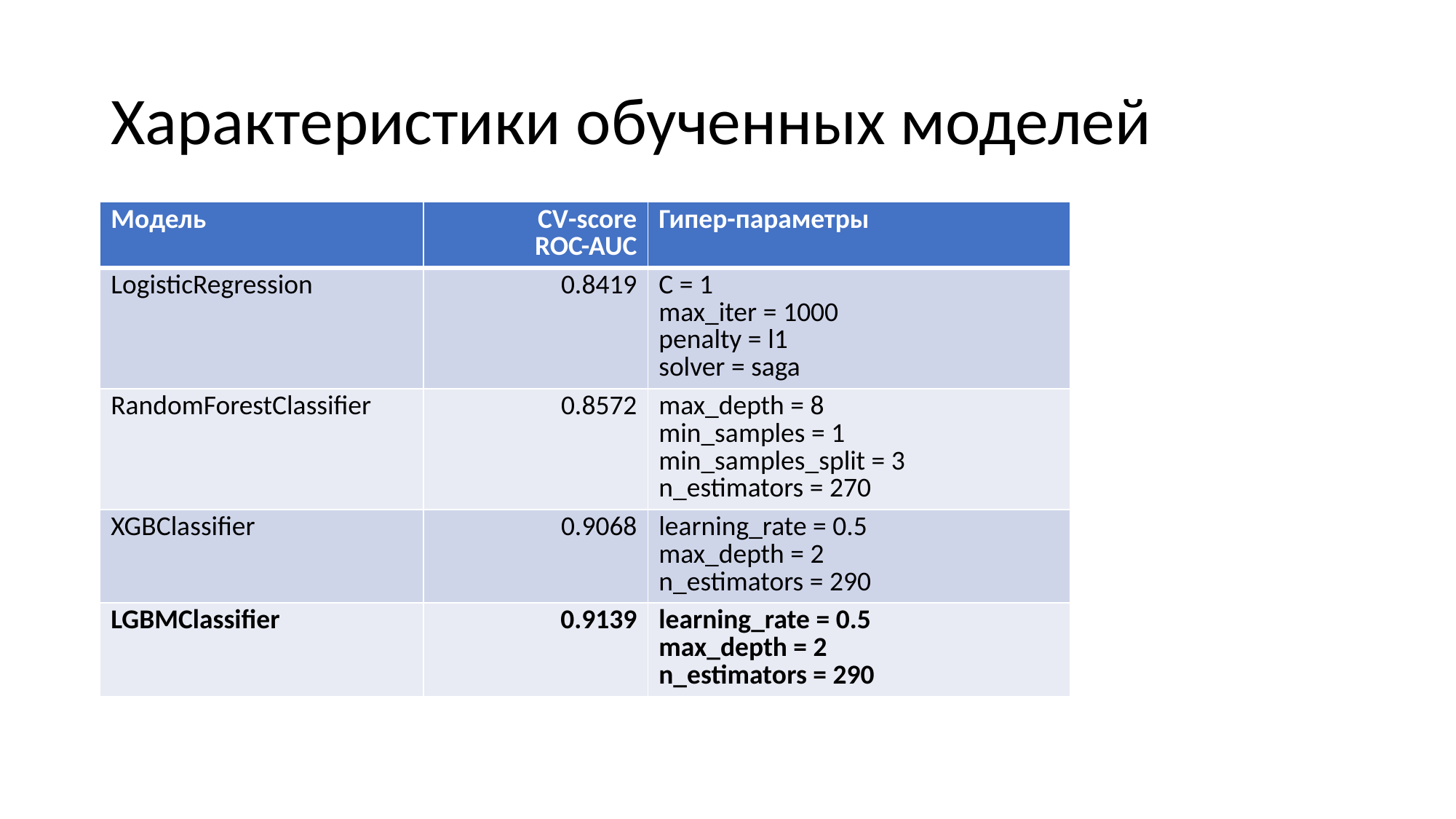

# Характеристики обученных моделей
| Модель | CV-score ROC-AUC | Гипер-параметры |
| --- | --- | --- |
| LogisticRegression | 0.8419 | C = 1 max\_iter = 1000 penalty = l1 solver = saga |
| RandomForestClassifier | 0.8572 | max\_depth = 8 min\_samples = 1 min\_samples\_split = 3 n\_estimators = 270 |
| XGBClassifier | 0.9068 | learning\_rate = 0.5 max\_depth = 2 n\_estimators = 290 |
| LGBMClassifier | 0.9139 | learning\_rate = 0.5 max\_depth = 2 n\_estimators = 290 |